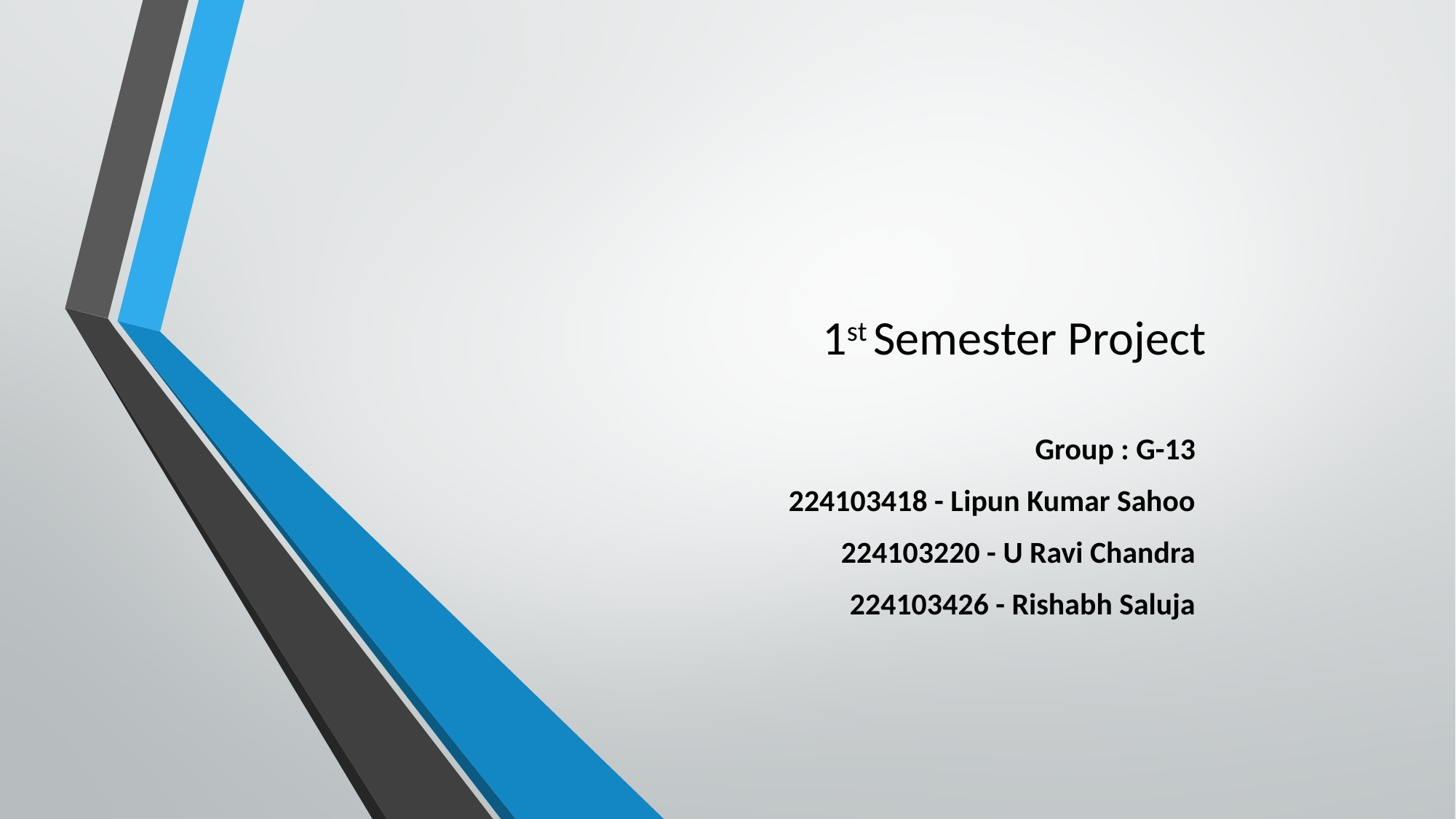

# 1st Semester Project
Group : G-13
224103418 - Lipun Kumar Sahoo
224103220 - U Ravi Chandra
224103426 - Rishabh Saluja